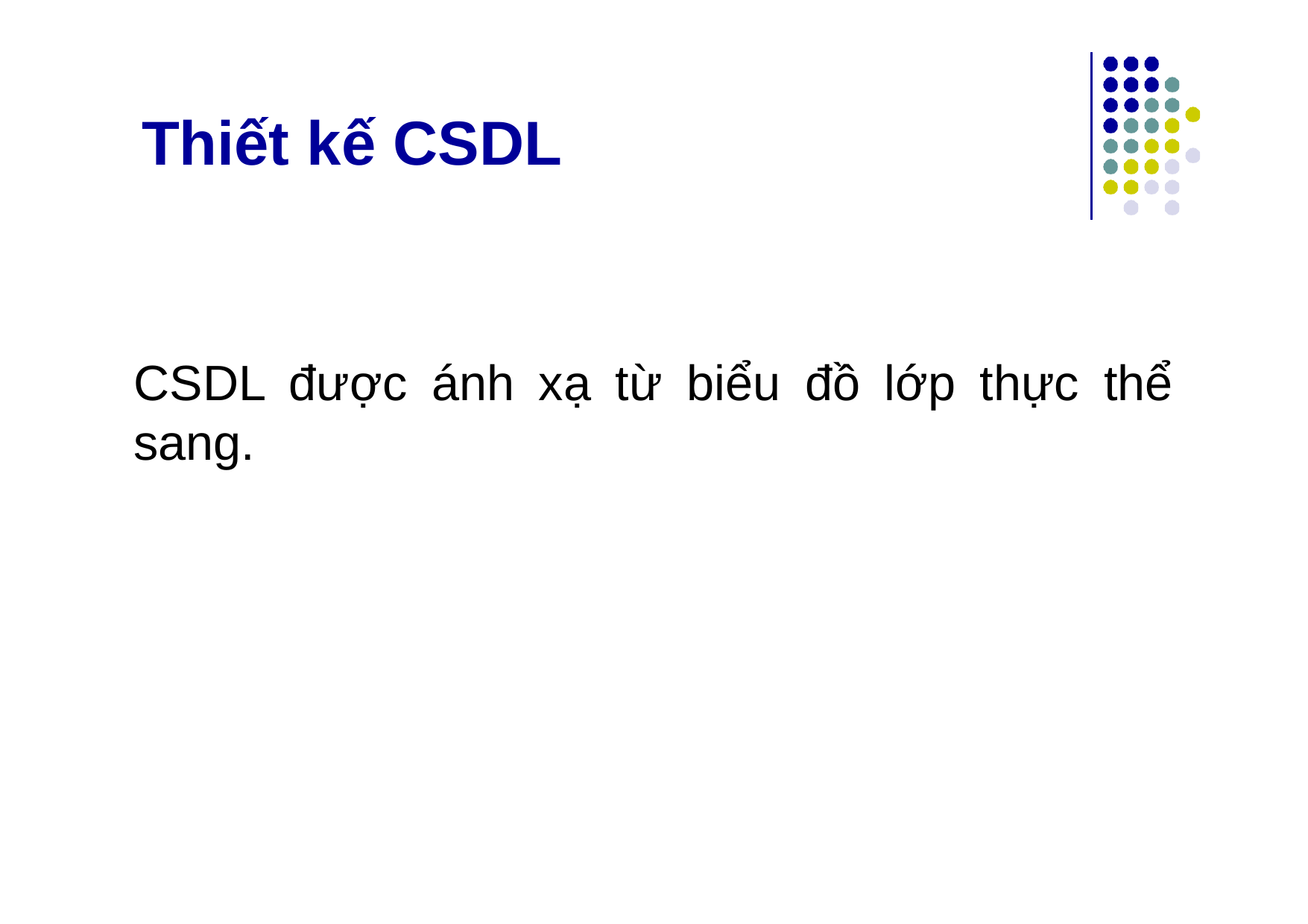

# Thiết kế CSDL
CSDL được ánh xạ từ biểu đồ lớp thực thể sang.